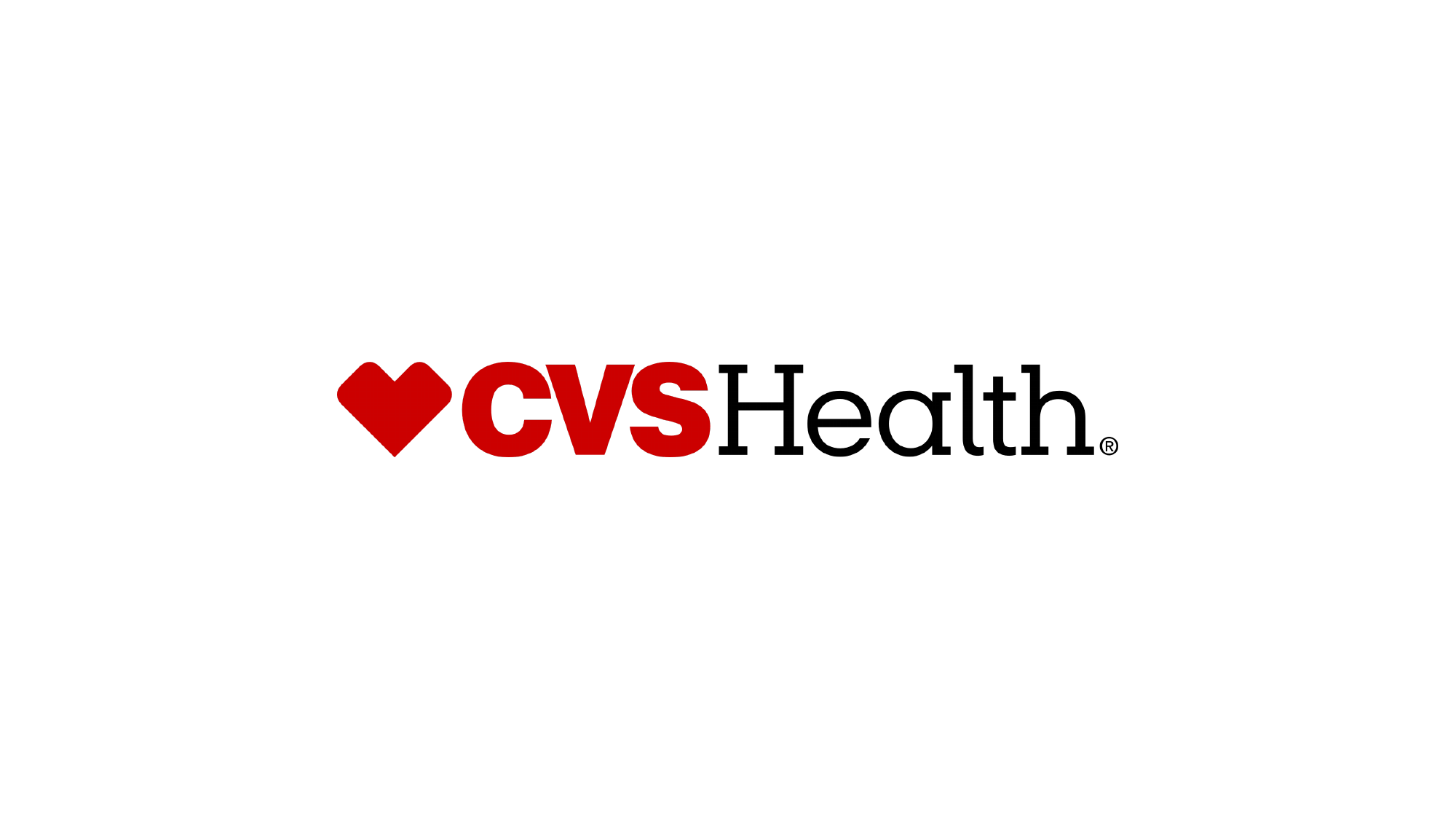

Accessibility guidance
A title is included at the top of this slide outside of the frame.
# CVS Health logo on white background